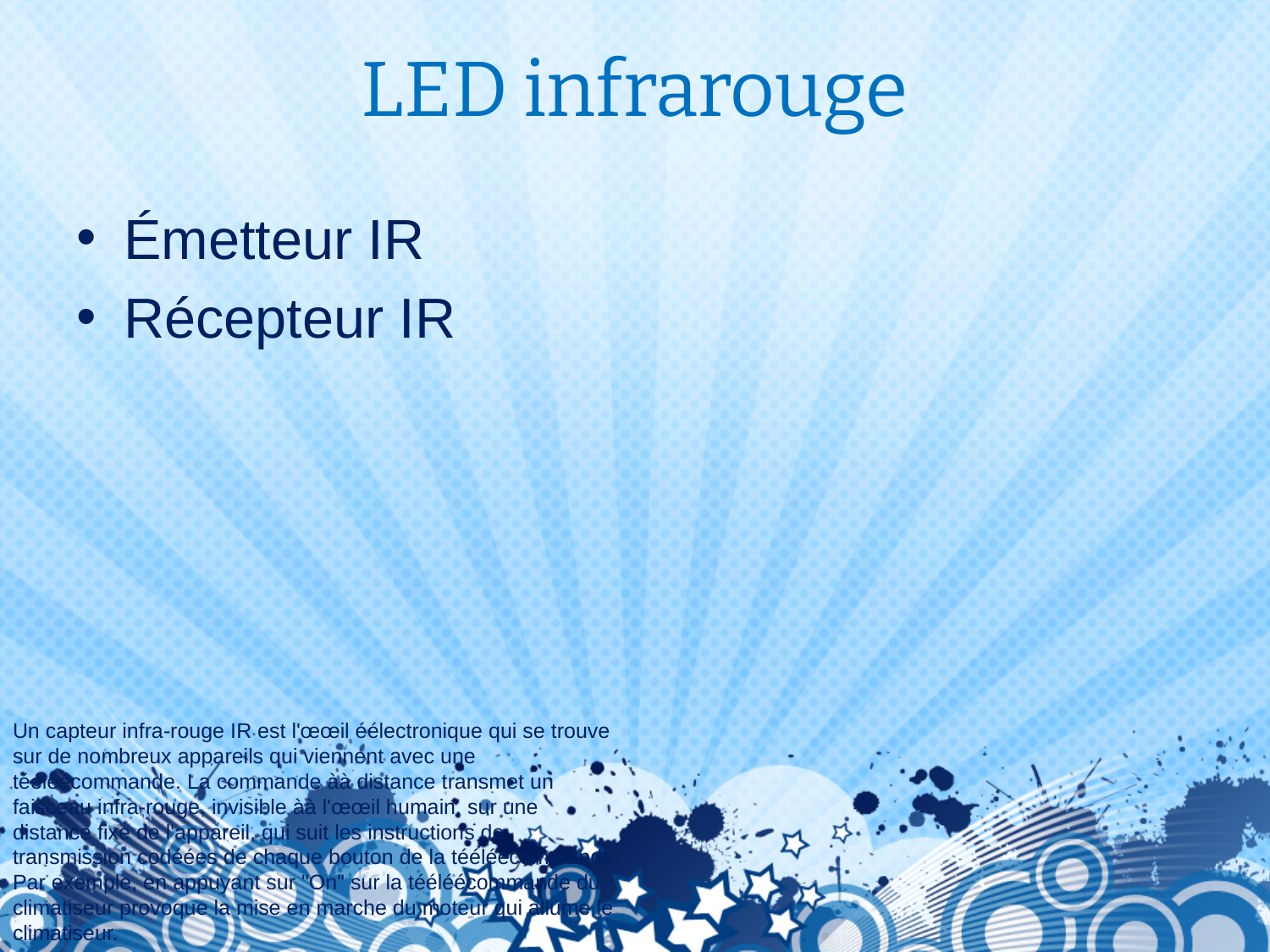

# LED infrarouge
Émetteur IR
Récepteur IR
Un capteur infra-rouge IR est l'œœil éélectronique qui se trouve sur de nombreux appareils qui viennent avec une tééléécommande. La commande àà distance transmet un faisceau infra-rouge, invisible àà l'œœil humain, sur une distance fixe de l'appareil, qui suit les instructions de transmission codéées de chaque bouton de la tééléécommande. Par exemple, en appuyant sur "On" sur la tééléécommande du climatiseur provoque la mise en marche du moteur qui allume le climatiseur.